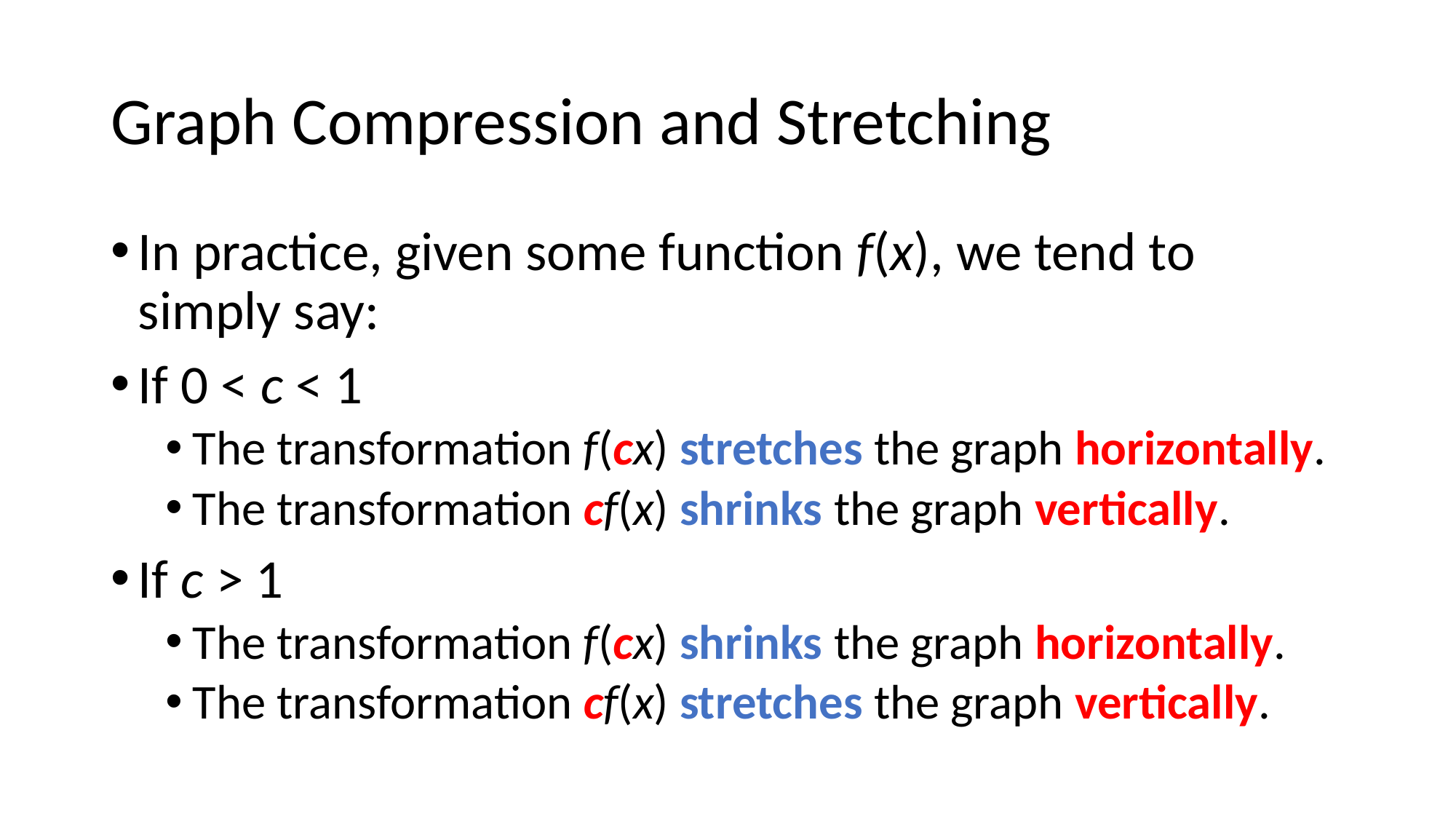

# Graph Compression and Stretching
In practice, given some function f(x), we tend to simply say:
If 0 < c < 1
The transformation f(cx) stretches the graph horizontally.
The transformation cf(x) shrinks the graph vertically.
If c > 1
The transformation f(cx) shrinks the graph horizontally.
The transformation cf(x) stretches the graph vertically.